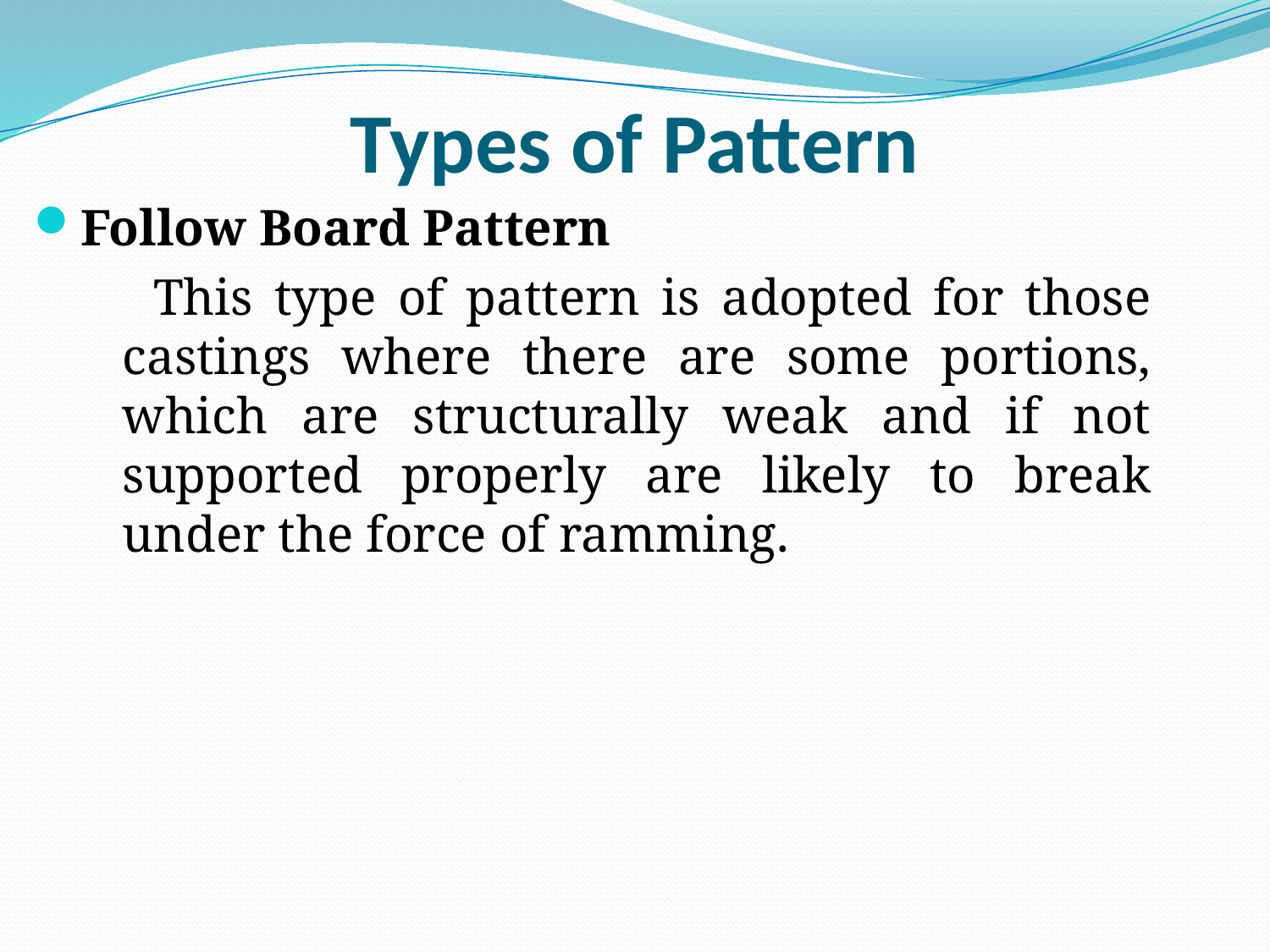

# Types of Pattern
Follow Board Pattern
   This type of pattern is adopted for those castings where there are some portions, which are structurally weak and if not supported properly are likely to break under the force of ramming.